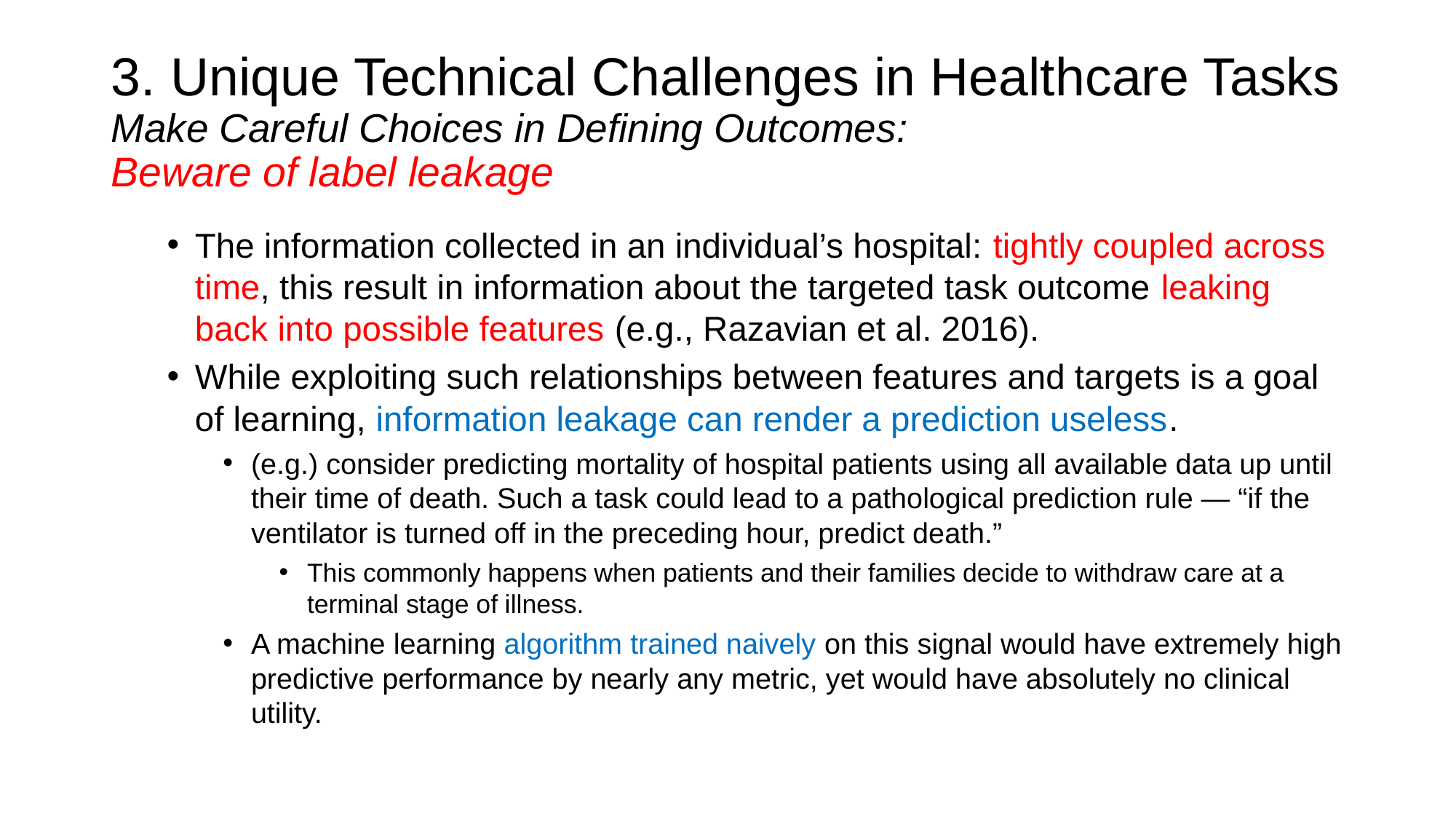

# 3. Unique Technical Challenges in Healthcare Tasks Make Careful Choices in Defining Outcomes: Beware of label leakage
﻿The information collected in an individual’s hospital: tightly coupled across time, this result in information about the targeted task outcome leaking back into possible features (e.g., Razavian et al. 2016).
While exploiting such relationships between features and targets is a goal of learning, information leakage can render a prediction useless.
(e.g.) consider predicting mortality of hospital patients using all available data up until their time of death. Such a task could lead to a pathological prediction rule — “if the ventilator is turned off in the preceding hour, predict death.”
This commonly happens when patients and their families decide to withdraw care at a terminal stage of illness.
A machine learning algorithm trained naively on this signal would have extremely high predictive performance by nearly any metric, yet would have absolutely no clinical utility.